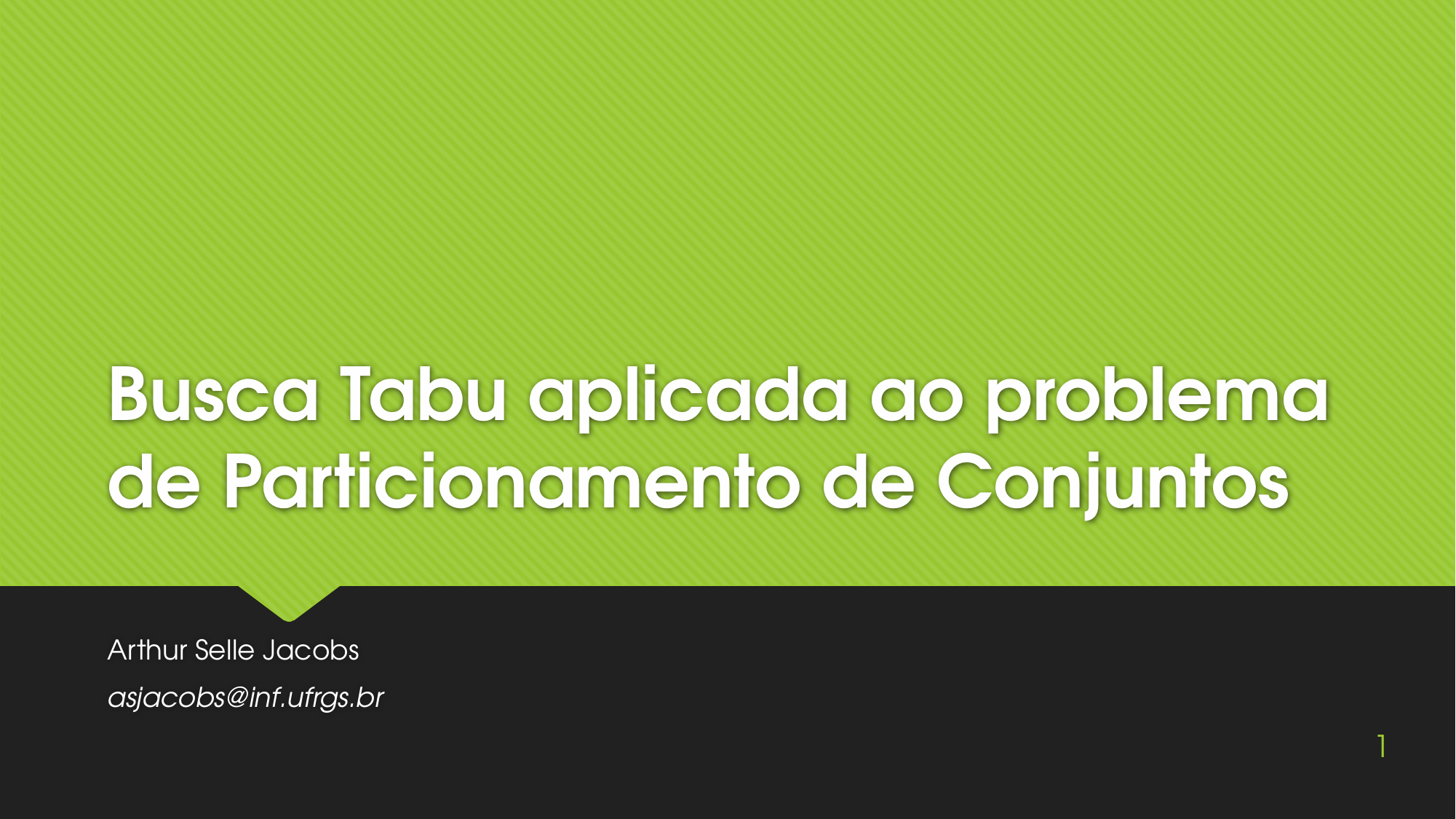

# Busca Tabu aplicada ao problema de Particionamento de Conjuntos
Arthur Selle Jacobs
asjacobs@inf.ufrgs.br
1